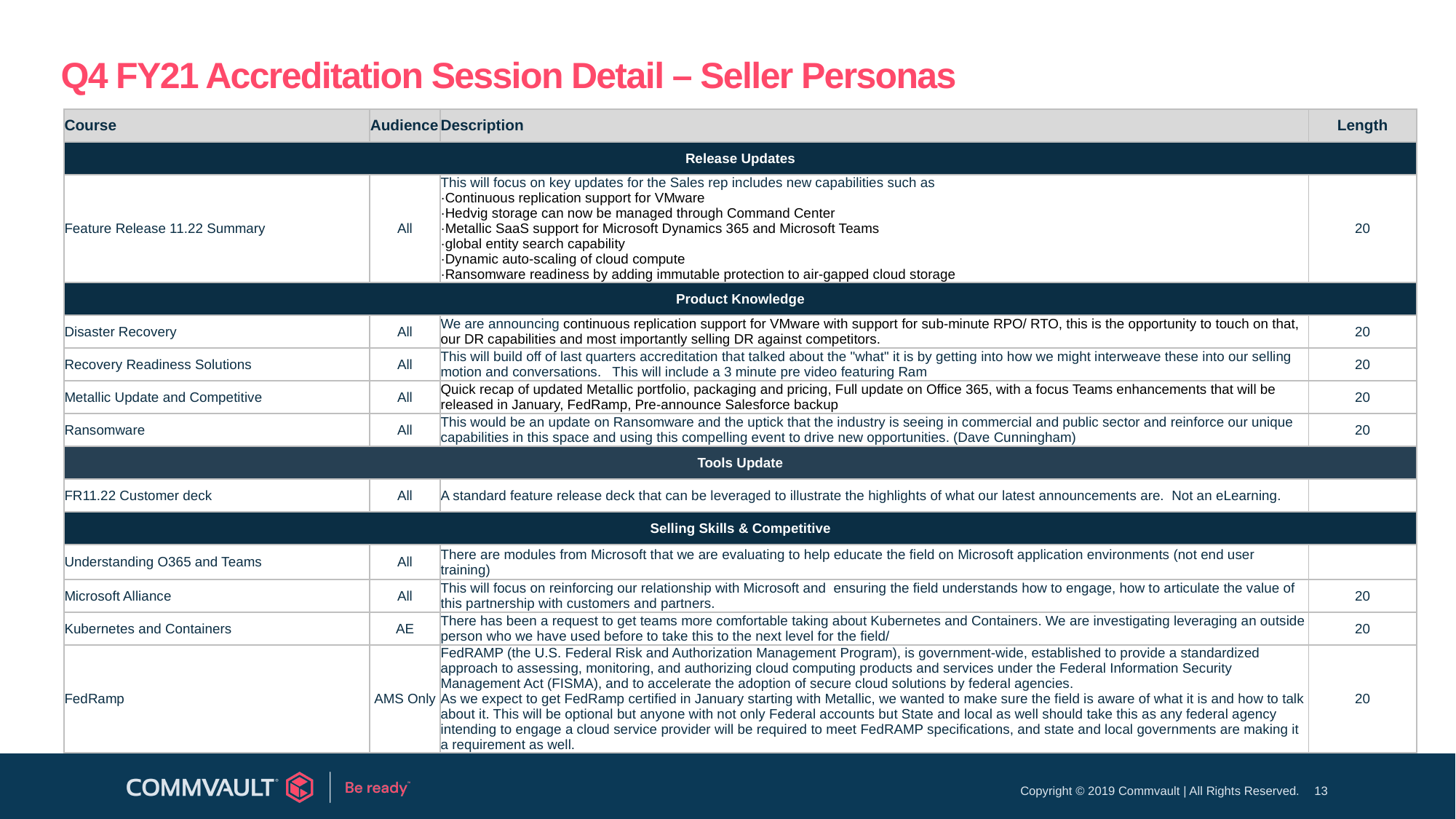

# Q4 FY21 Accreditation Session Detail – Seller Personas
| Course | Audience | Description | Length |
| --- | --- | --- | --- |
| Release Updates |  |  |  |
| Feature Release 11.22 Summary | All | This will focus on key updates for the Sales rep includes new capabilities such as ·Continuous replication support for VMware ·Hedvig storage can now be managed through Command Center ·Metallic SaaS support for Microsoft Dynamics 365 and Microsoft Teams ·global entity search capability ·Dynamic auto-scaling of cloud compute ·Ransomware readiness by adding immutable protection to air-gapped cloud storage | 20 |
| Product Knowledge |  |  |  |
| Disaster Recovery | All | We are announcing continuous replication support for VMware with support for sub-minute RPO/ RTO, this is the opportunity to touch on that, our DR capabilities and most importantly selling DR against competitors. | 20 |
| Recovery Readiness Solutions | All | This will build off of last quarters accreditation that talked about the "what" it is by getting into how we might interweave these into our selling motion and conversations.  This will include a 3 minute pre video featuring Ram | 20 |
| Metallic Update and Competitive | All | Quick recap of updated Metallic portfolio, packaging and pricing, Full update on Office 365, with a focus Teams enhancements that will be released in January, FedRamp, Pre-announce Salesforce backup | 20 |
| Ransomware | All | This would be an update on Ransomware and the uptick that the industry is seeing in commercial and public sector and reinforce our unique capabilities in this space and using this compelling event to drive new opportunities. (Dave Cunningham) | 20 |
| Tools Update |  |  |  |
| FR11.22 Customer deck | All | A standard feature release deck that can be leveraged to illustrate the highlights of what our latest announcements are.  Not an eLearning. |  |
| Selling Skills & Competitive |  |  |  |
| Understanding O365 and Teams | All | There are modules from Microsoft that we are evaluating to help educate the field on Microsoft application environments (not end user training) |  |
| Microsoft Alliance | All | This will focus on reinforcing our relationship with Microsoft and  ensuring the field understands how to engage, how to articulate the value of this partnership with customers and partners. | 20 |
| Kubernetes and Containers | AE | There has been a request to get teams more comfortable taking about Kubernetes and Containers. We are investigating leveraging an outside person who we have used before to take this to the next level for the field/ | 20 |
| FedRamp | AMS Only | FedRAMP (the U.S. Federal Risk and Authorization Management Program), is government-wide, established to provide a standardized approach to assessing, monitoring, and authorizing cloud computing products and services under the Federal Information Security Management Act (FISMA), and to accelerate the adoption of secure cloud solutions by federal agencies. As we expect to get FedRamp certified in January starting with Metallic, we wanted to make sure the field is aware of what it is and how to talk about it. This will be optional but anyone with not only Federal accounts but State and local as well should take this as any federal agency intending to engage a cloud service provider will be required to meet FedRAMP specifications, and state and local governments are making it a requirement as well. | 20 |
13